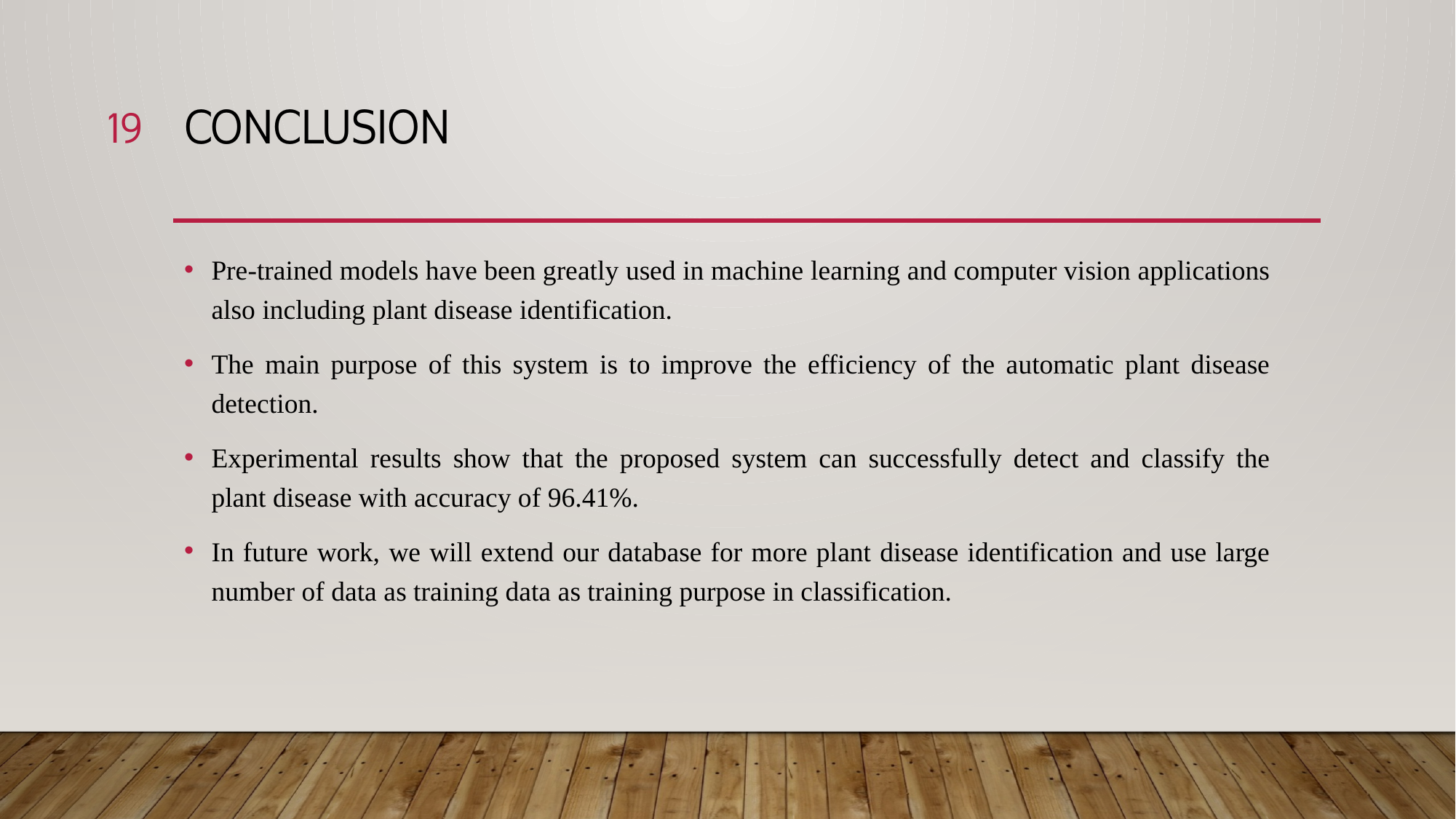

19
# conclusion
Pre-trained models have been greatly used in machine learning and computer vision applications also including plant disease identification.
The main purpose of this system is to improve the efficiency of the automatic plant disease detection.
Experimental results show that the proposed system can successfully detect and classify the plant disease with accuracy of 96.41%.
In future work, we will extend our database for more plant disease identification and use large number of data as training data as training purpose in classification.